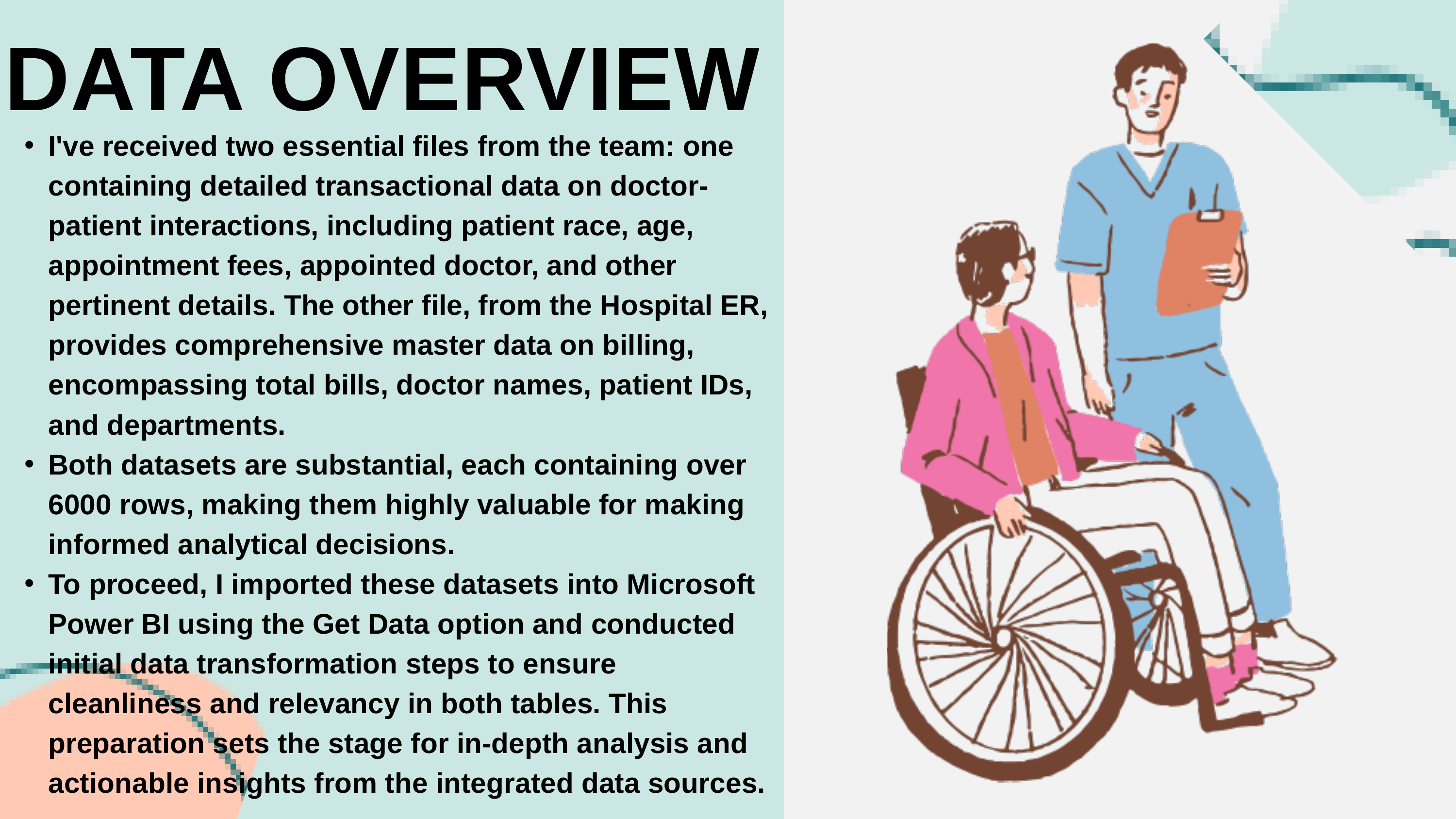

DATA OVERVIEW

I've received two essential files from the team: one containing detailed transactional data on doctor-patient interactions, including patient race, age, appointment fees, appointed doctor, and other pertinent details. The other file, from the Hospital ER, provides comprehensive master data on billing, encompassing total bills, doctor names, patient IDs, and departments.
Both datasets are substantial, each containing over 6000 rows, making them highly valuable for making informed analytical decisions.
To proceed, I imported these datasets into Microsoft Power BI using the Get Data option and conducted initial data transformation steps to ensure cleanliness and relevancy in both tables. This preparation sets the stage for in-depth analysis and actionable insights from the integrated data sources.